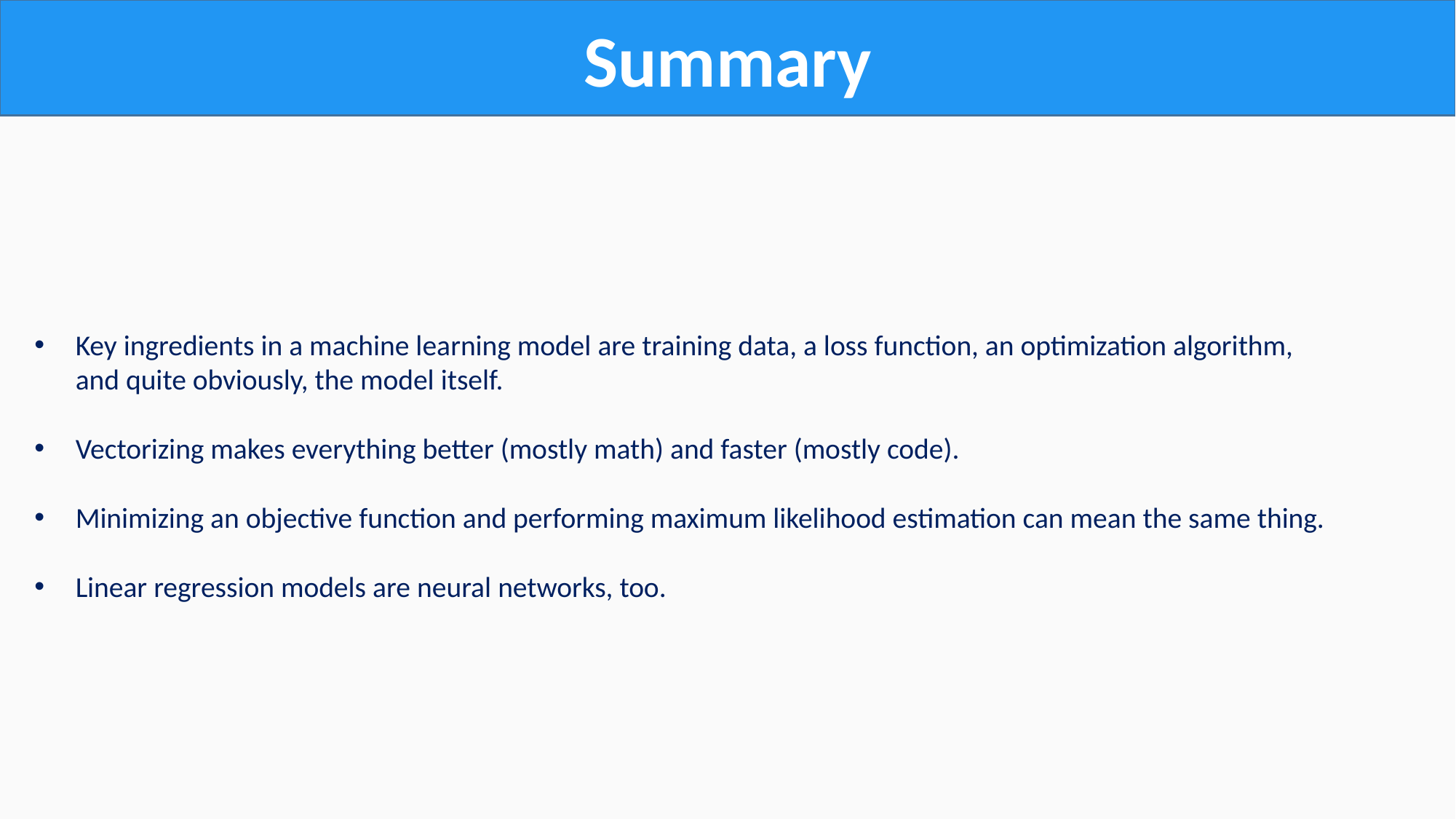

Summary
Key ingredients in a machine learning model are training data, a loss function, an optimization algorithm,
and quite obviously, the model itself.

Vectorizing makes everything better (mostly math) and faster (mostly code).

Minimizing an objective function and performing maximum likelihood estimation can mean the same thing.

Linear regression models are neural networks, too.